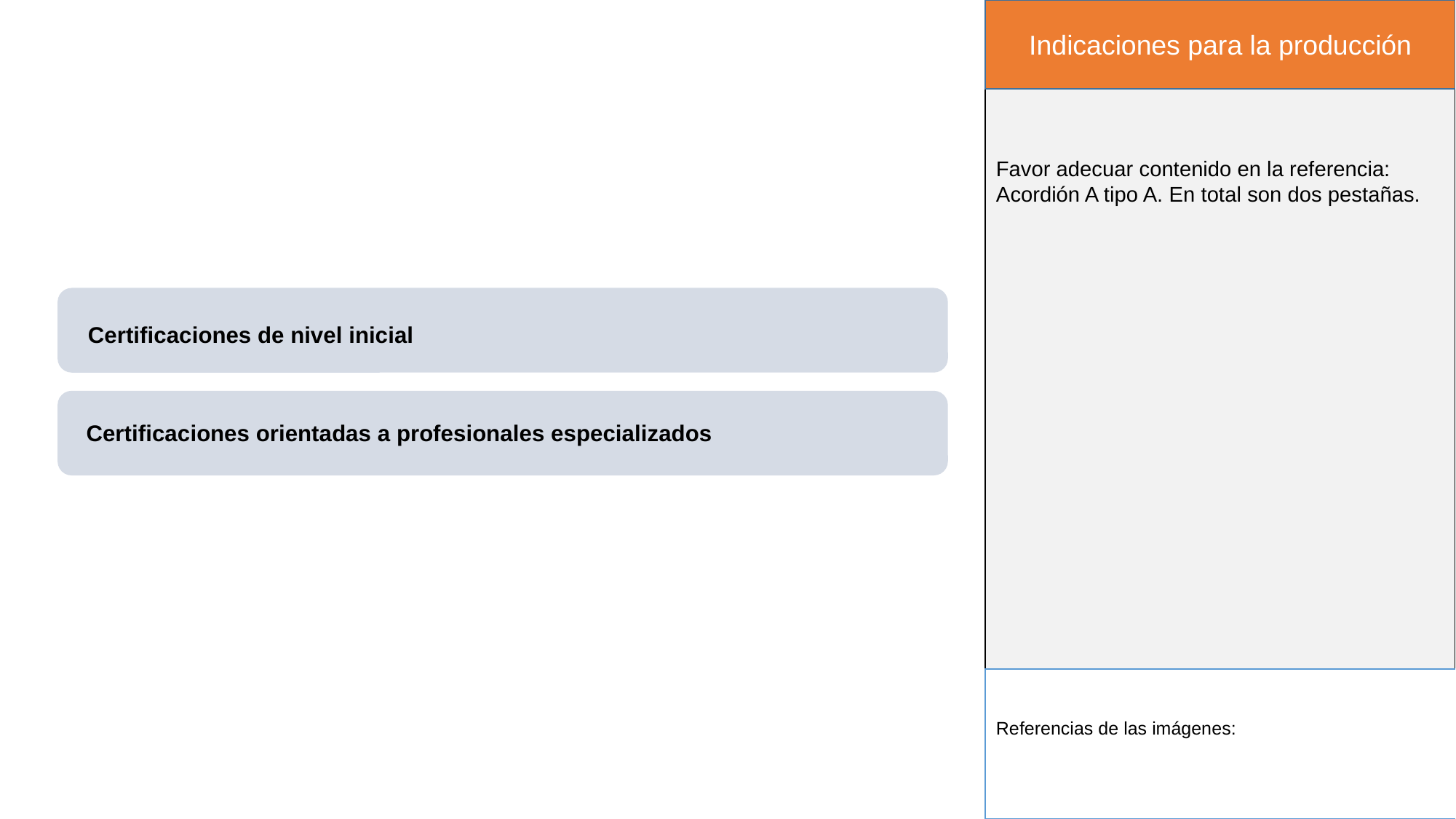

Indicaciones para la producción
Favor adecuar contenido en la referencia: Acordión A tipo A. En total son dos pestañas.

Certificaciones de nivel inicial

Certificaciones orientadas a profesionales especializados
Referencias de las imágenes: